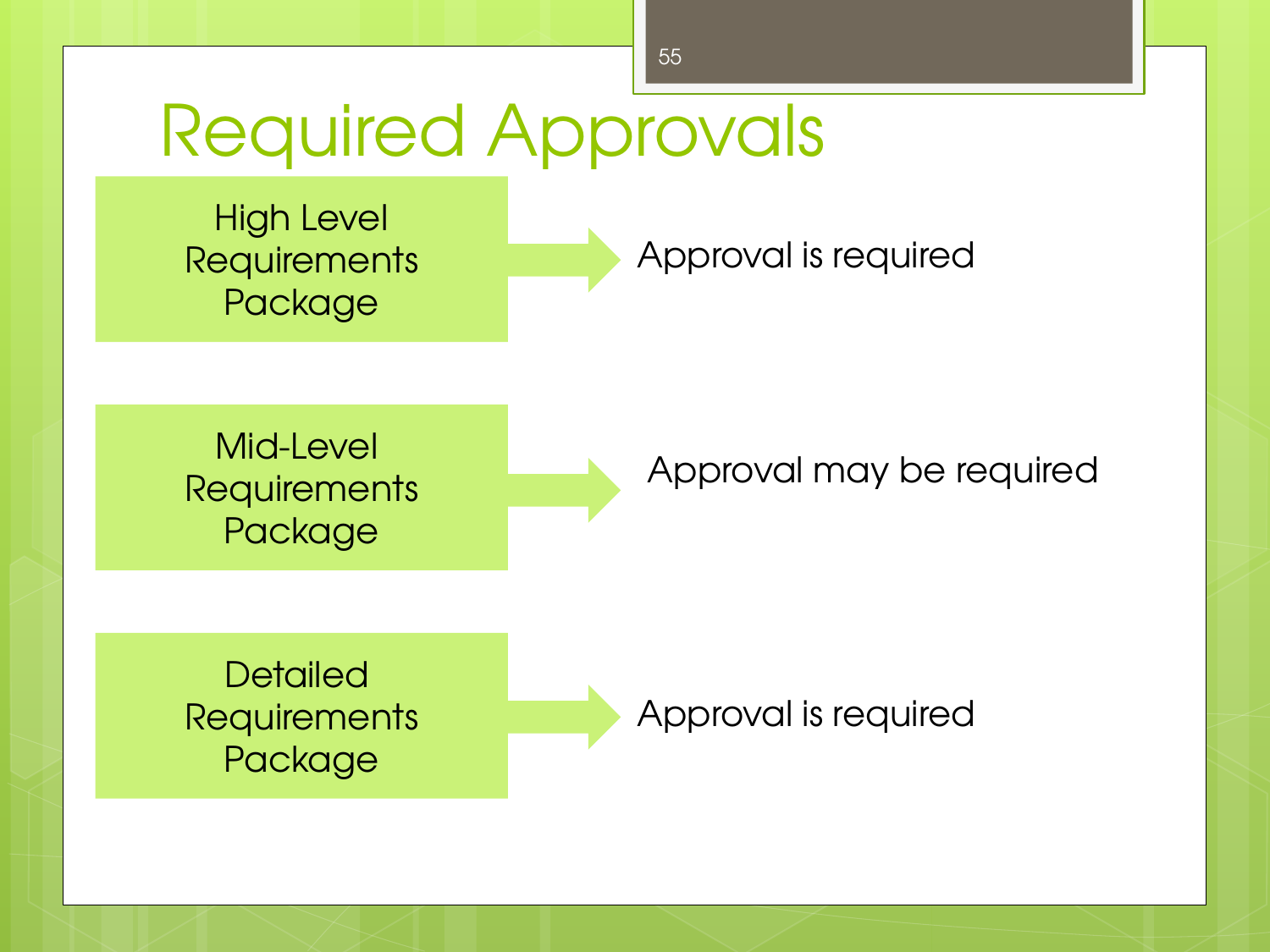

# Required Approvals
55
High Level Requirements Package

Approval is required
Mid-Level
Requirements Package
Approval may be required

Detailed
Requirements Package

Approval is required